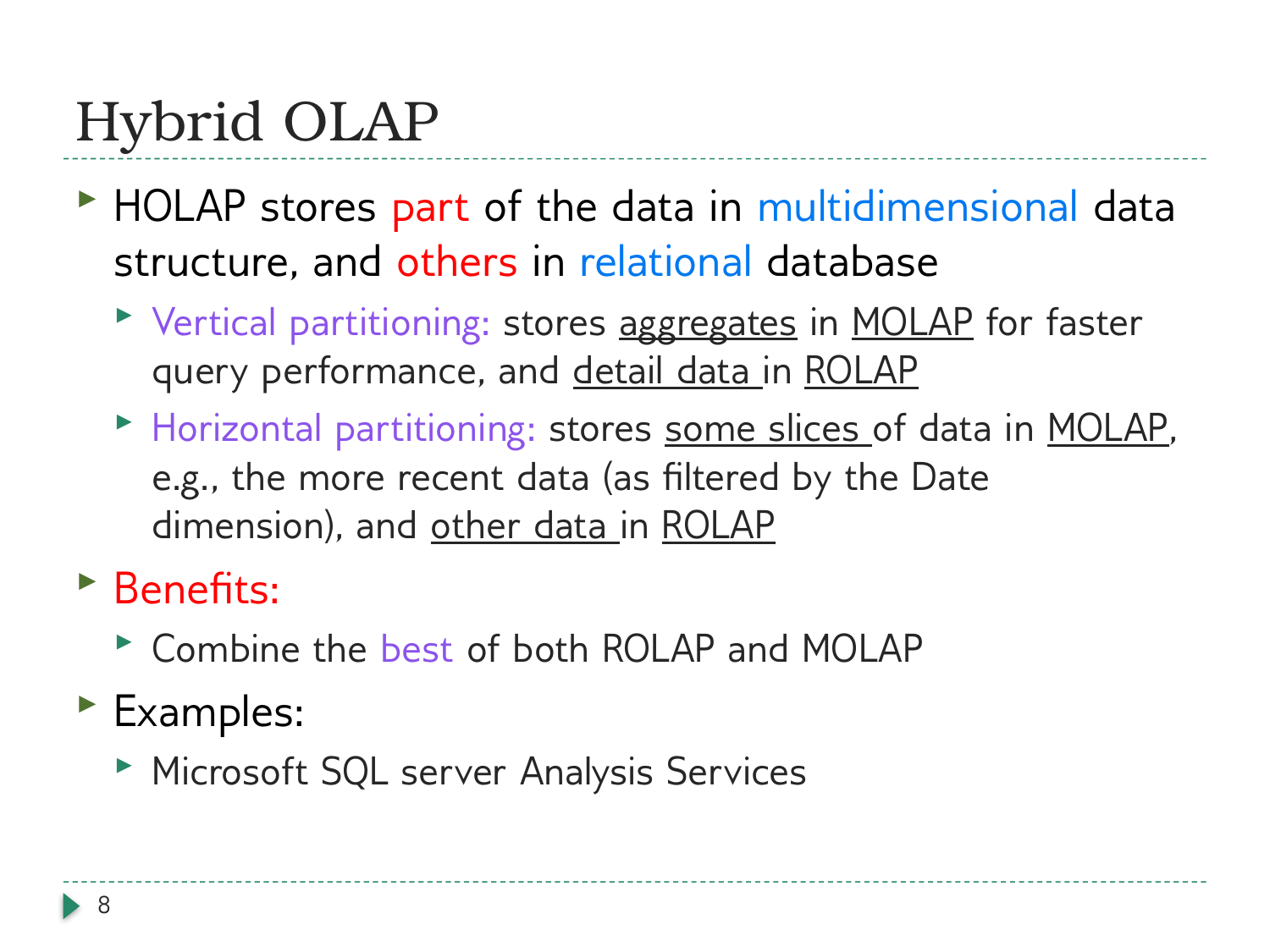

# Hybrid OLAP
HOLAP stores part of the data in multidimensional data structure, and others in relational database
Vertical partitioning: stores aggregates in MOLAP for faster query performance, and detail data in ROLAP
Horizontal partitioning: stores some slices of data in MOLAP, e.g., the more recent data (as filtered by the Date dimension), and other data in ROLAP
Benefits:
Combine the best of both ROLAP and MOLAP
Examples:
Microsoft SQL server Analysis Services

8